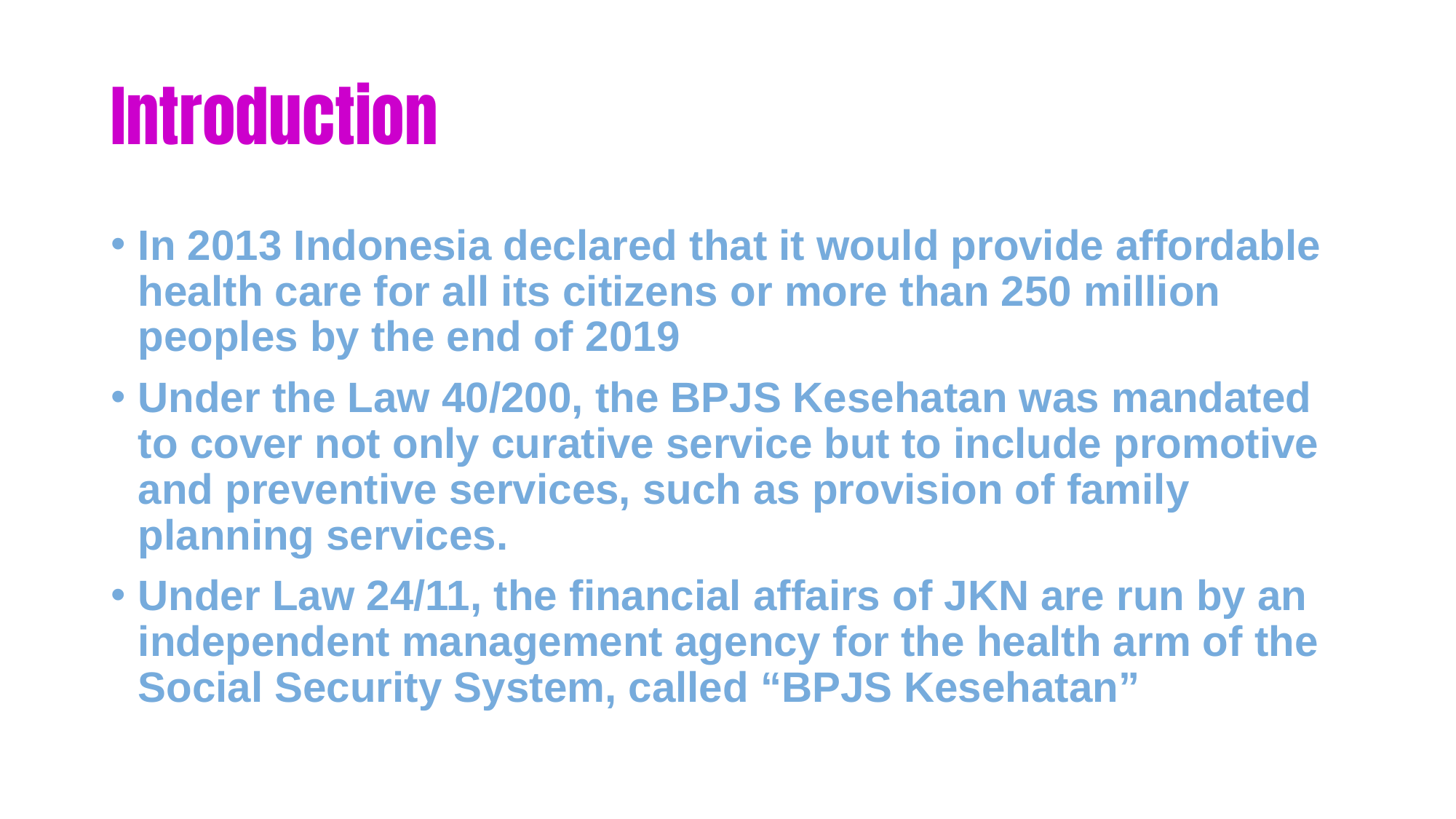

# Introduction
In 2013 Indonesia declared that it would provide affordable health care for all its citizens or more than 250 million peoples by the end of 2019
Under the Law 40/200, the BPJS Kesehatan was mandated to cover not only curative service but to include promotive and preventive services, such as provision of family planning services.
Under Law 24/11, the financial affairs of JKN are run by an independent management agency for the health arm of the Social Security System, called “BPJS Kesehatan”